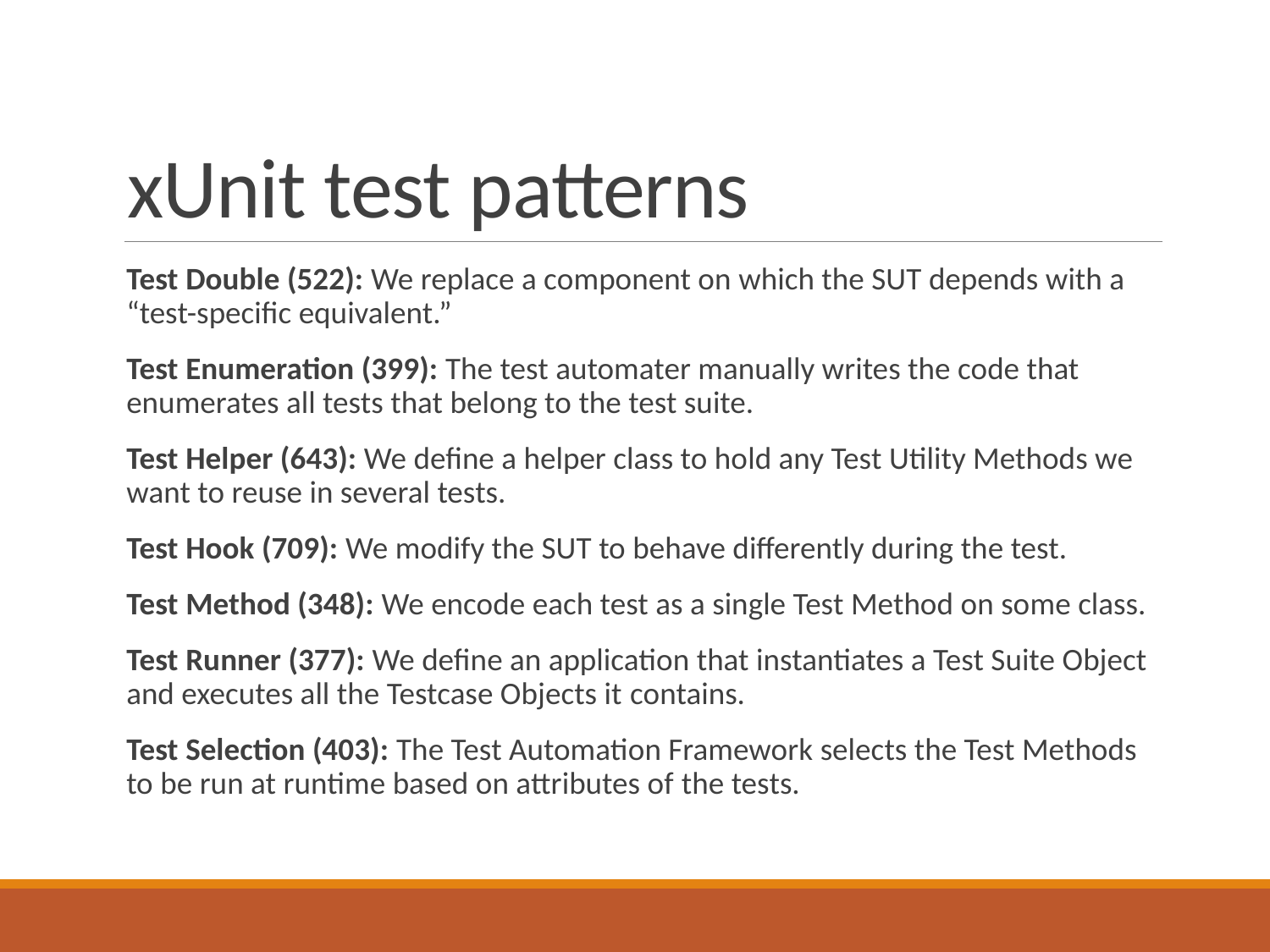

# xUnit test patterns
Test Double (522): We replace a component on which the SUT depends with a “test-specific equivalent.”
Test Enumeration (399): The test automater manually writes the code that enumerates all tests that belong to the test suite.
Test Helper (643): We define a helper class to hold any Test Utility Methods we want to reuse in several tests.
Test Hook (709): We modify the SUT to behave differently during the test.
Test Method (348): We encode each test as a single Test Method on some class.
Test Runner (377): We define an application that instantiates a Test Suite Object and executes all the Testcase Objects it contains.
Test Selection (403): The Test Automation Framework selects the Test Methods to be run at runtime based on attributes of the tests.